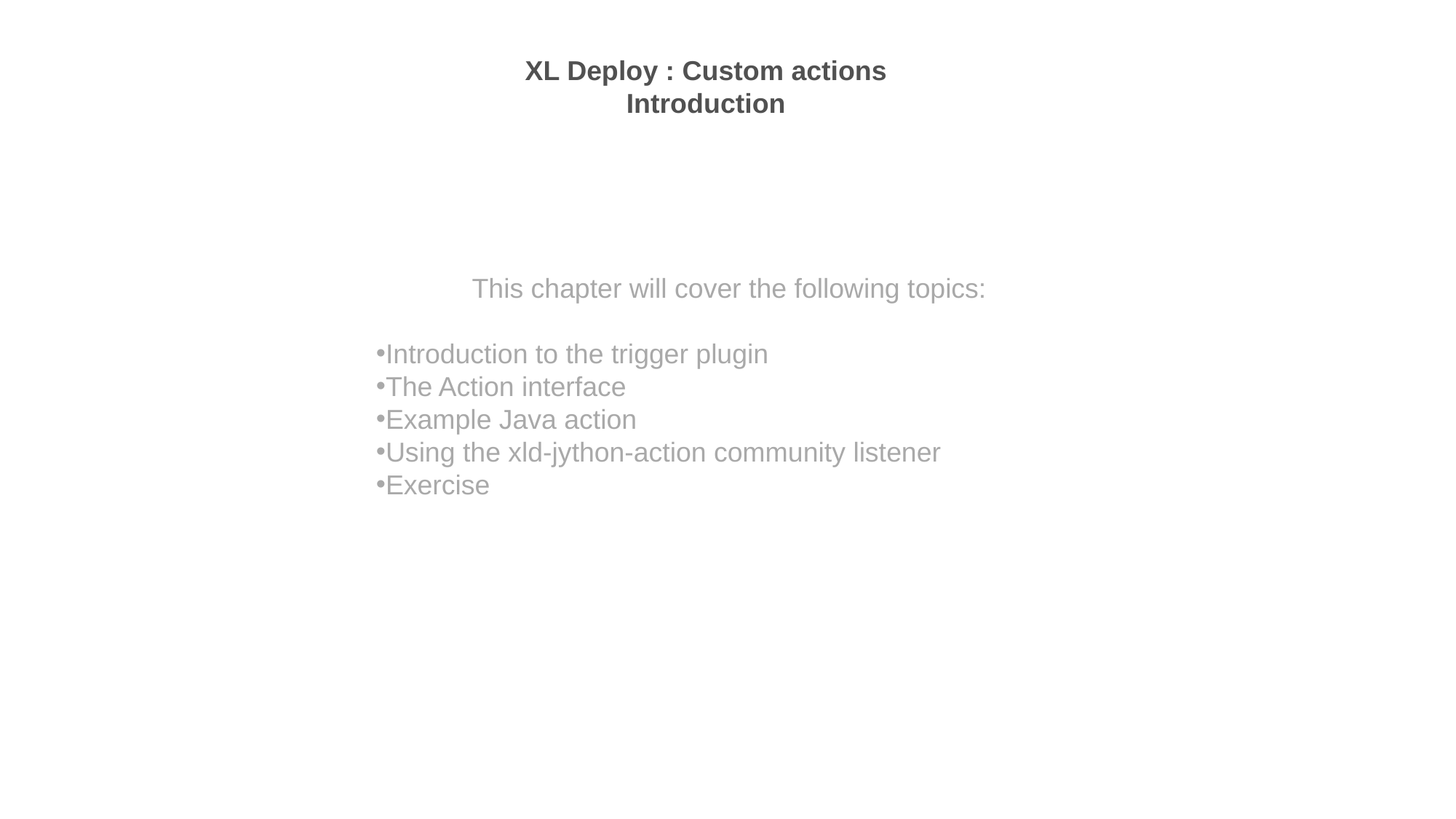

XL Deploy : Custom actions
Introduction
This chapter will cover the following topics:

Introduction to the trigger plugin
The Action interface
Example Java action
Using the xld-jython-action community listener
Exercise